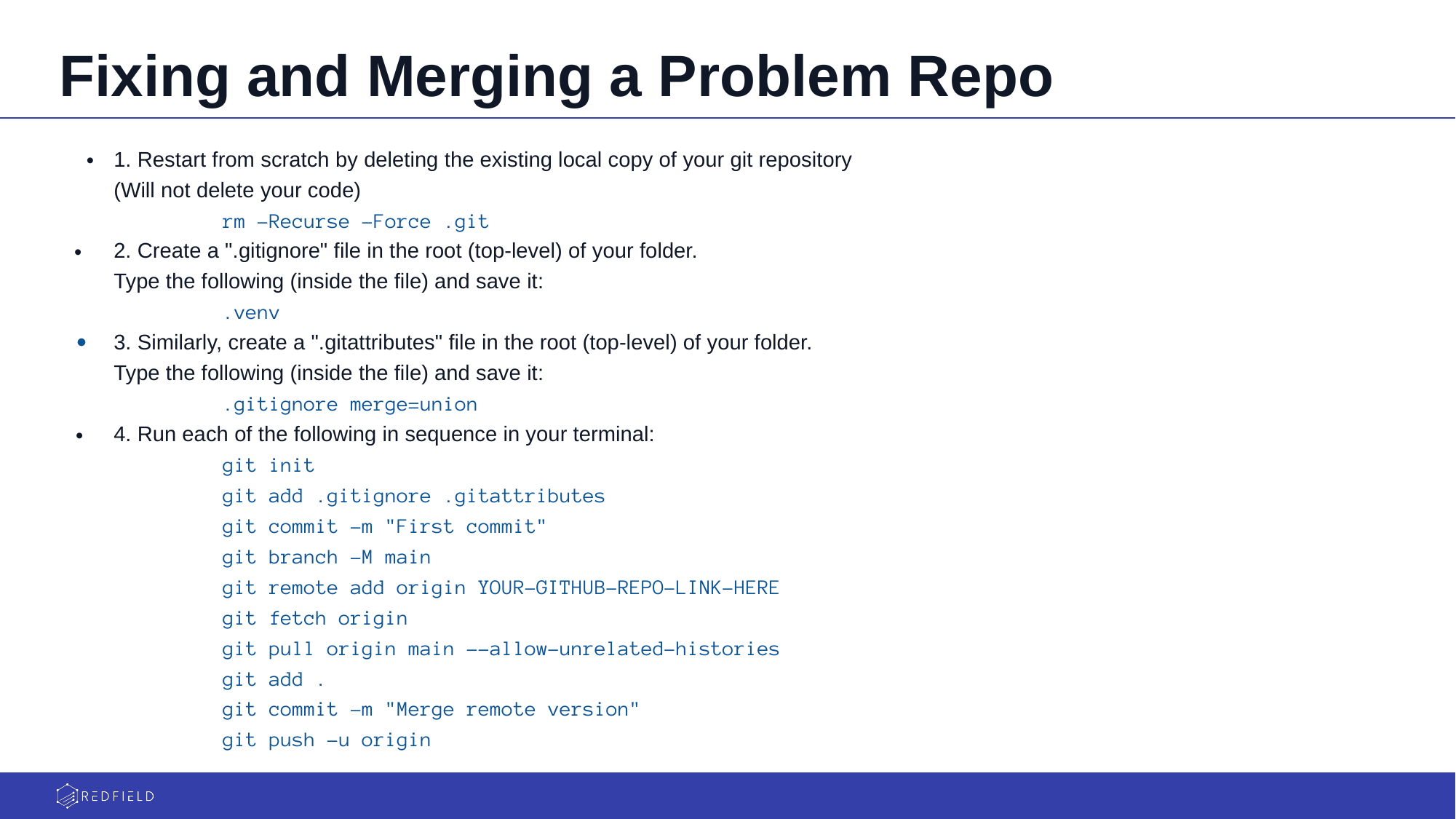

# Fixing and Merging a Problem Repo
1. Restart from scratch by deleting the existing local copy of your git repository
(Will not delete your code)
	rm -Recurse -Force .git
2. Create a ".gitignore" file in the root (top-level) of your folder.
Type the following (inside the file) and save it:
	.venv
3. Similarly, create a ".gitattributes" file in the root (top-level) of your folder.
Type the following (inside the file) and save it:
	.gitignore merge=union
4. Run each of the following in sequence in your terminal:
	git init
	git add .gitignore .gitattributes
	git commit -m "First commit"
	git branch -M main
	git remote add origin YOUR-GITHUB-REPO-LINK-HERE
	git fetch origin
	git pull origin main --allow-unrelated-histories
	git add .
	git commit -m "Merge remote version"
	git push -u origin